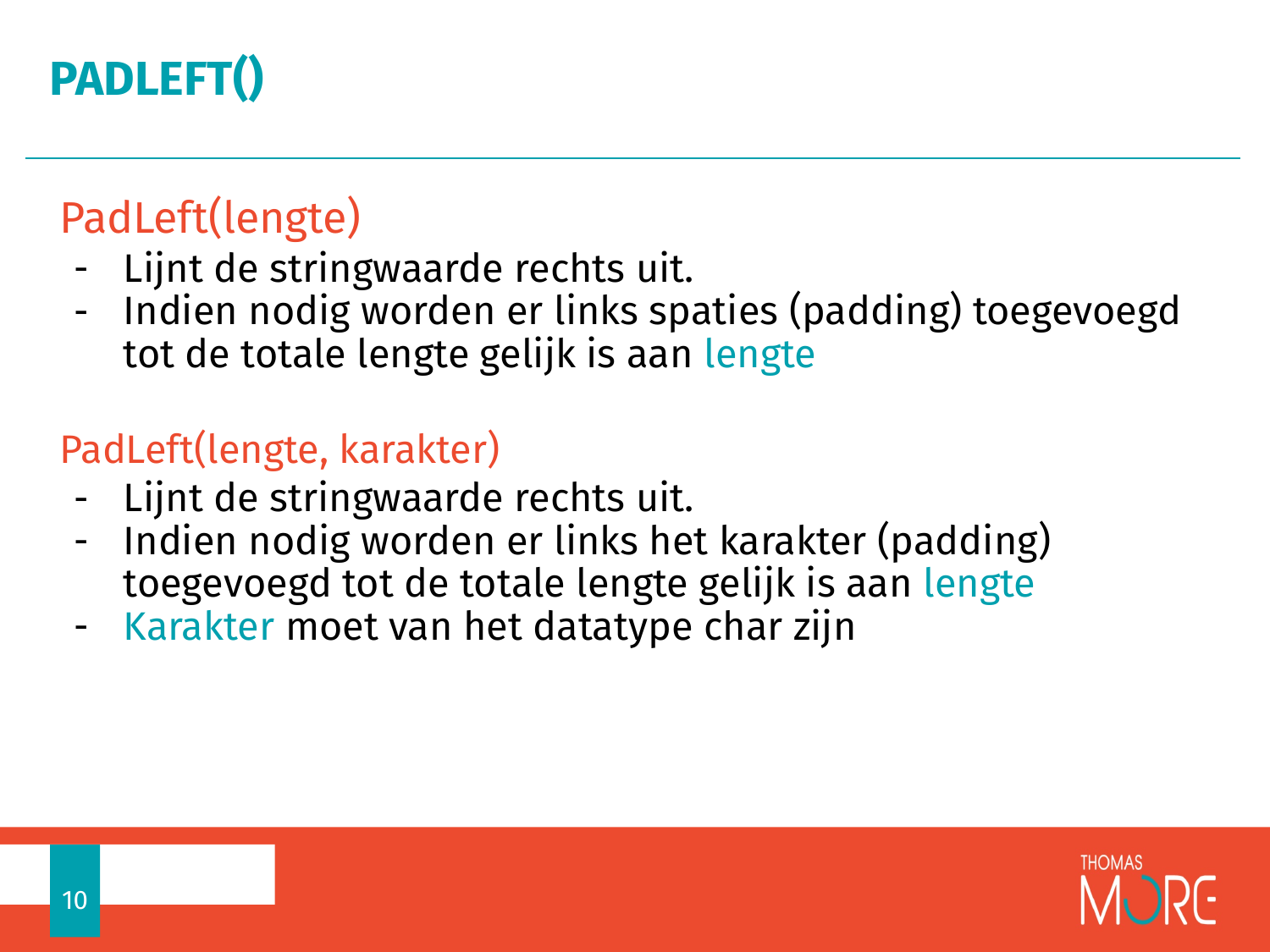

# PADLEFT()
PadLeft(lengte)
Lijnt de stringwaarde rechts uit.
Indien nodig worden er links spaties (padding) toegevoegd tot de totale lengte gelijk is aan lengte

PadLeft(lengte, karakter)
Lijnt de stringwaarde rechts uit.
Indien nodig worden er links het karakter (padding) toegevoegd tot de totale lengte gelijk is aan lengte
Karakter moet van het datatype char zijn
10